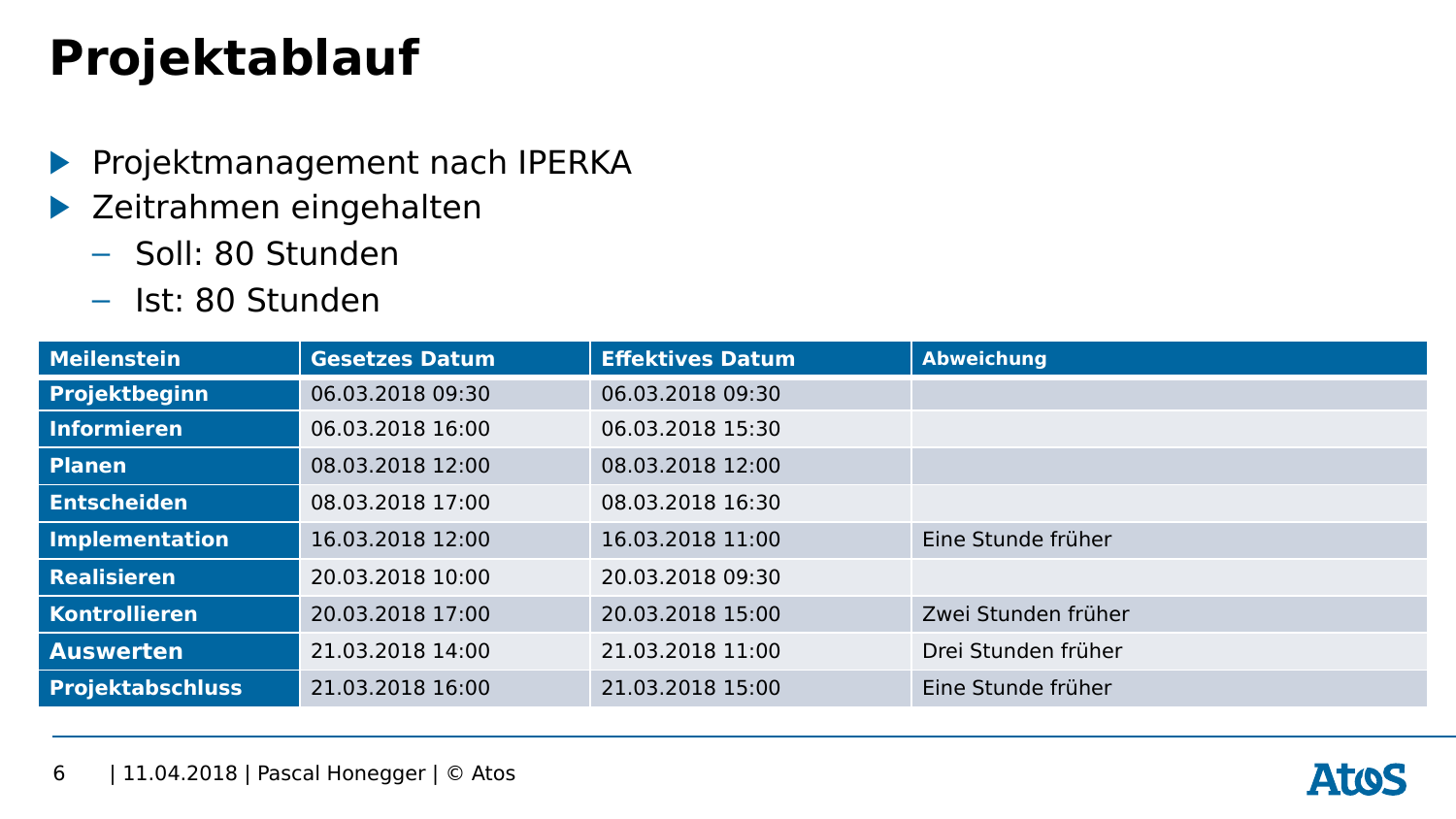

# Projektablauf
Projektmanagement nach IPERKA
Zeitrahmen eingehalten
Soll: 80 Stunden
Ist: 80 Stunden

| Meilenstein | Gesetzes Datum | Effektives Datum | Abweichung |
| --- | --- | --- | --- |
| Projektbeginn | 06.03.2018 09:30 | 06.03.2018 09:30 |  |
| Informieren | 06.03.2018 16:00 | 06.03.2018 15:30 |  |
| Planen | 08.03.2018 12:00 | 08.03.2018 12:00 |  |
| Entscheiden | 08.03.2018 17:00 | 08.03.2018 16:30 |  |
| Implementation | 16.03.2018 12:00 | 16.03.2018 11:00 | Eine Stunde früher |
| Realisieren | 20.03.2018 10:00 | 20.03.2018 09:30 |  |
| Kontrollieren | 20.03.2018 17:00 | 20.03.2018 15:00 | Zwei Stunden früher |
| Auswerten | 21.03.2018 14:00 | 21.03.2018 11:00 | Drei Stunden früher |
| Projektabschluss | 21.03.2018 16:00 | 21.03.2018 15:00 | Eine Stunde früher |
6